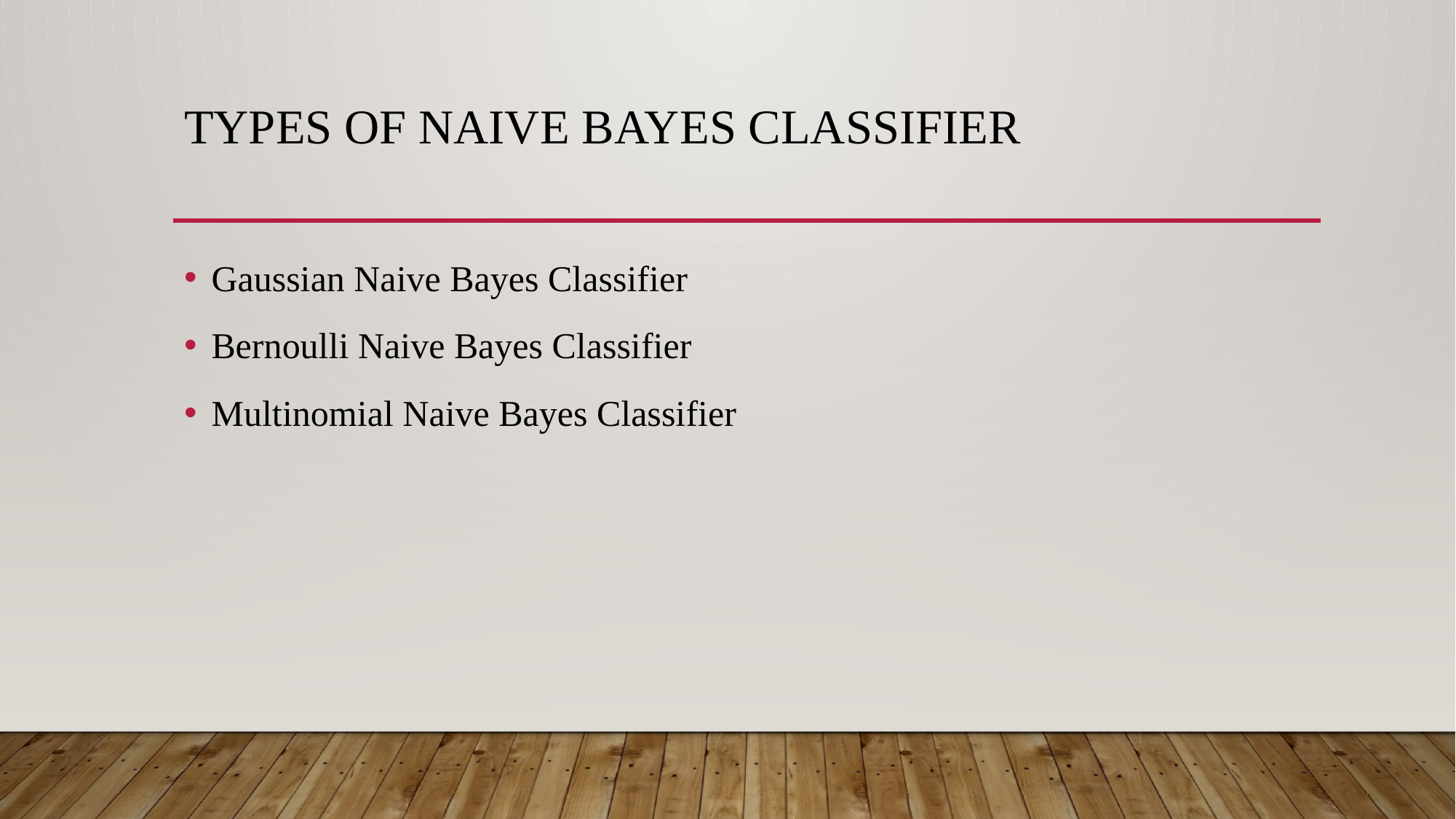

# Types of Naive bayes classifier
Gaussian Naive Bayes Classifier
Bernoulli Naive Bayes Classifier
Multinomial Naive Bayes Classifier